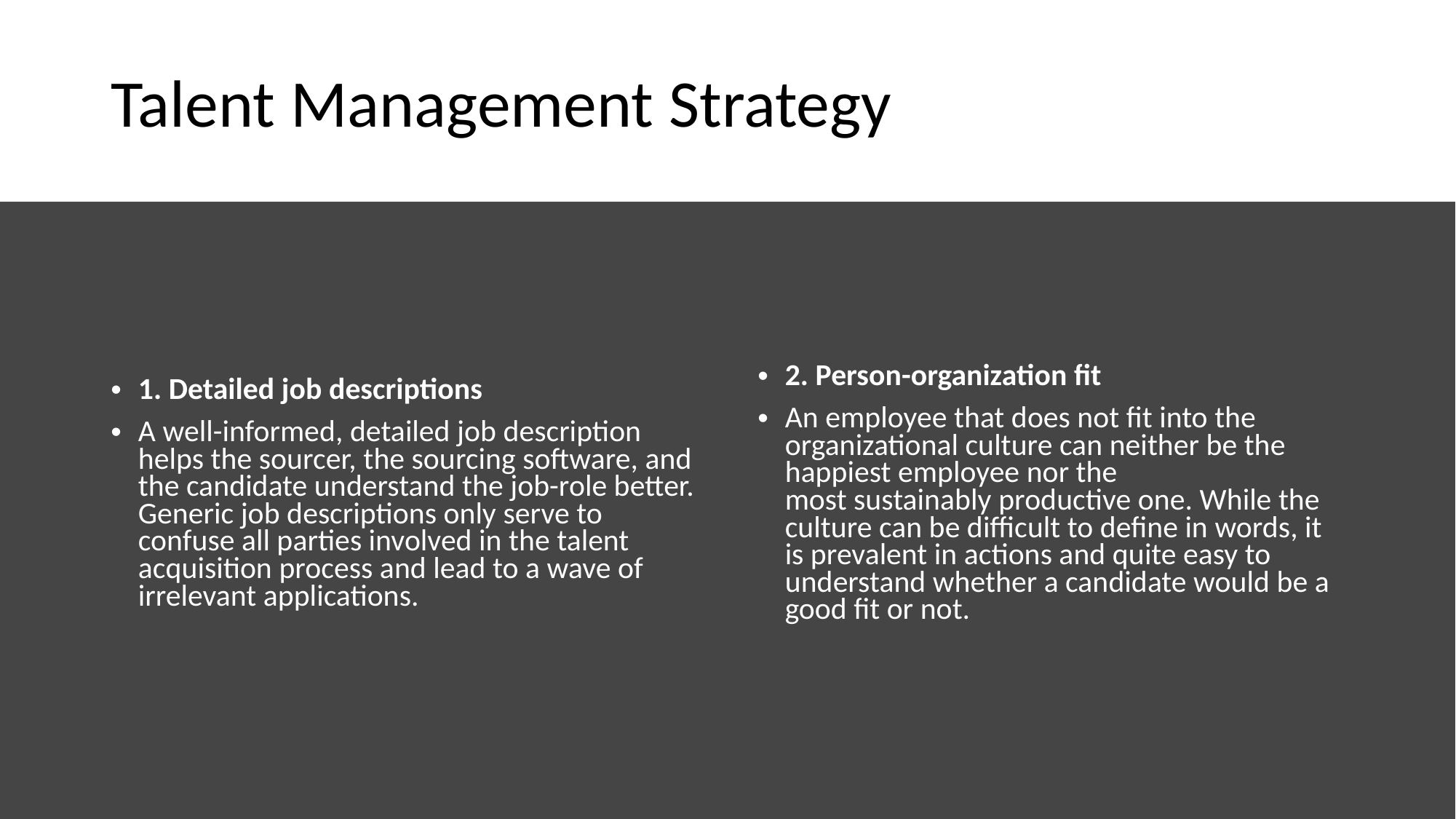

# Talent Management Strategy

1. Detailed job descriptions
A well-informed, detailed job description helps the sourcer, the sourcing software, and the candidate understand the job-role better. Generic job descriptions only serve to confuse all parties involved in the talent acquisition process and lead to a wave of irrelevant applications.
2. Person-organization fit
An employee that does not fit into the organizational culture can neither be the happiest employee nor the most sustainably productive one. While the culture can be difficult to define in words, it is prevalent in actions and quite easy to understand whether a candidate would be a good fit or not.